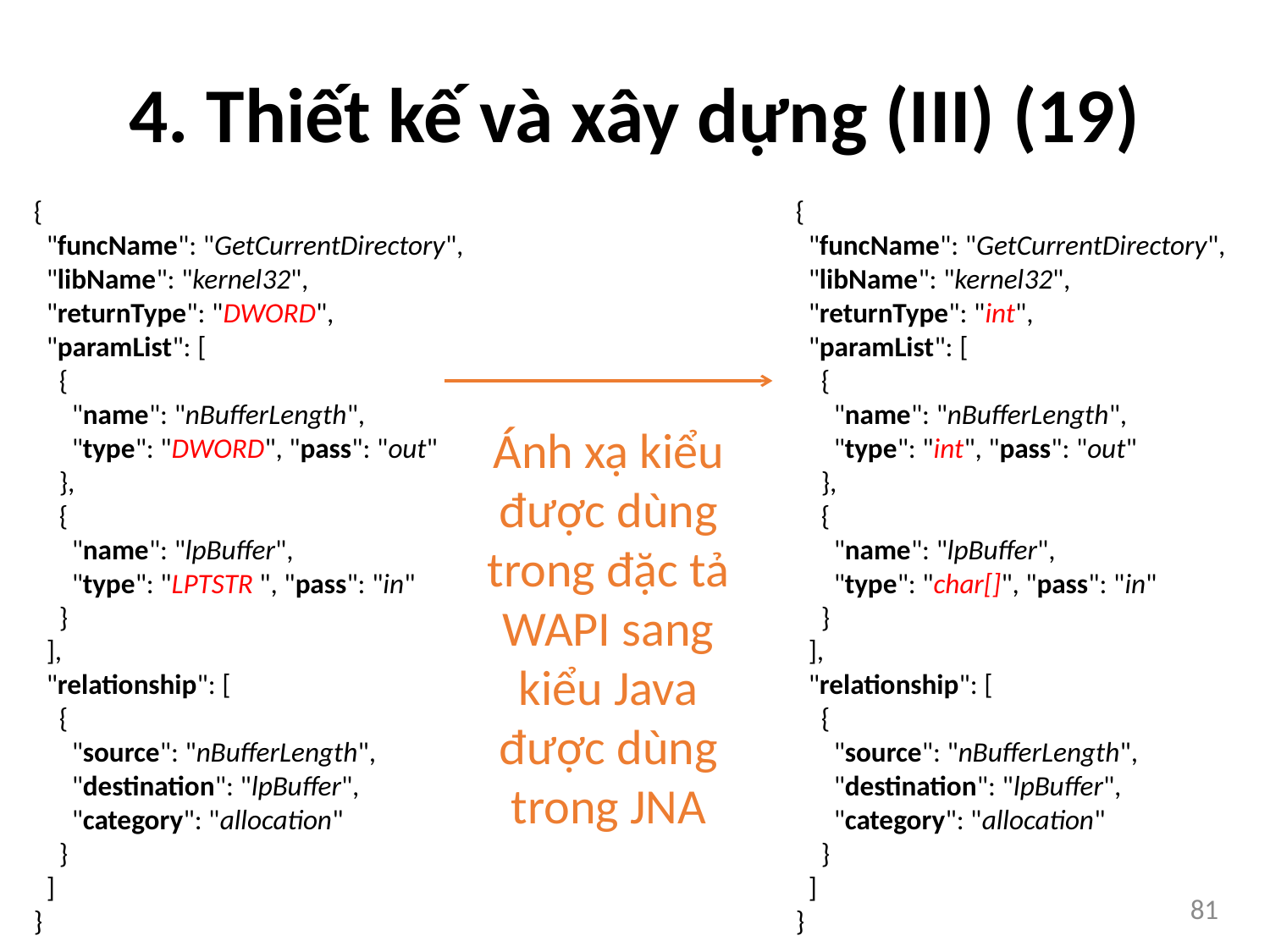

# 4. Thiết kế và xây dựng (III) (19)
{
  "funcName": "GetCurrentDirectory",
  "libName": "kernel32",
  "returnType": "DWORD",
  "paramList": [
    {
      "name": "nBufferLength",
      "type": "DWORD", "pass": "out"
    },
    {
      "name": "lpBuffer",
      "type": "LPTSTR ", "pass": "in"
    }
  ],
  "relationship": [
    {
      "source": "nBufferLength",
      "destination": "lpBuffer",
      "category": "allocation"
    }
  ]
}
{
  "funcName": "GetCurrentDirectory",
  "libName": "kernel32",
  "returnType": "int",
  "paramList": [
    {
      "name": "nBufferLength",
      "type": "int", "pass": "out"
    },
    {
      "name": "lpBuffer",
      "type": "char[]", "pass": "in"
    }
  ],
  "relationship": [
    {
      "source": "nBufferLength",
      "destination": "lpBuffer",
      "category": "allocation"
    }
  ]
}
Ánh xạ kiểu được dùng trong đặc tả WAPI sang kiểu Java được dùng trong JNA
81